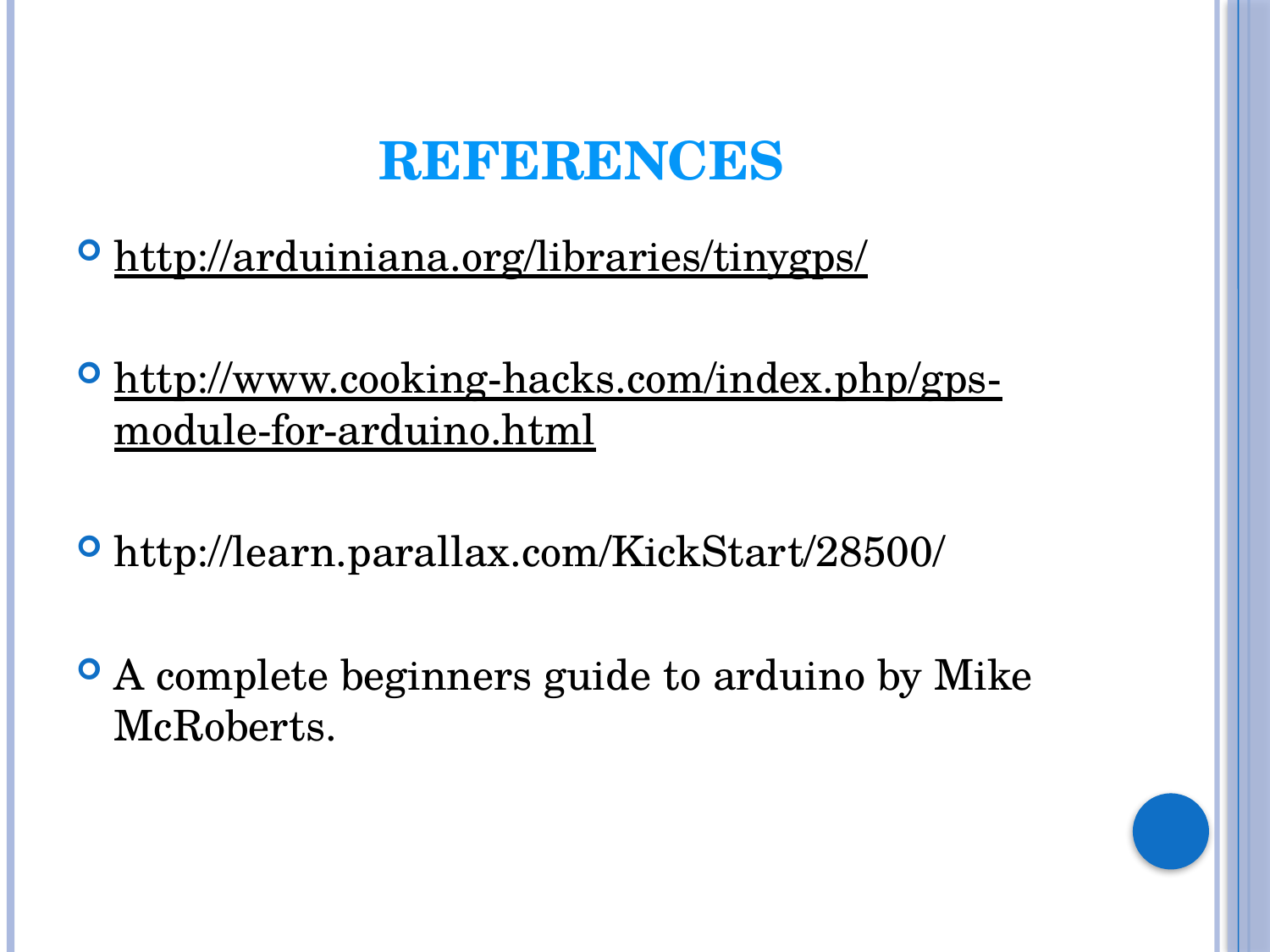

# REFERENCES
http://arduiniana.org/libraries/tinygps/

http://www.cooking-hacks.com/index.php/gps-module-for-arduino.html

http://learn.parallax.com/KickStart/28500/

A complete beginners guide to arduino by Mike McRoberts.